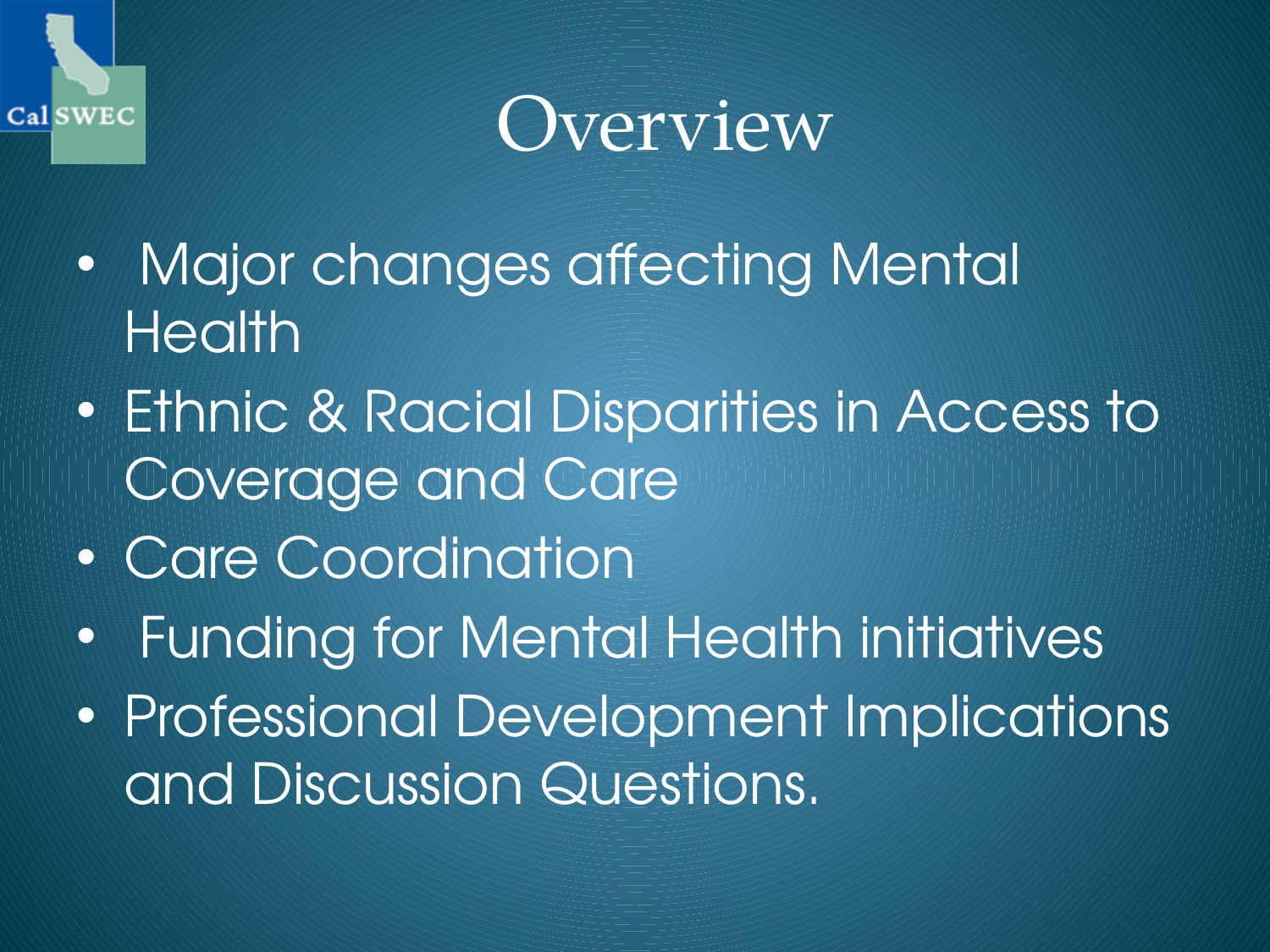

# Overview
 Major changes affecting Mental Health
Ethnic & Racial Disparities in Access to Coverage and Care
Care Coordination
 Funding for Mental Health initiatives
Professional Development Implications and Discussion Questions.